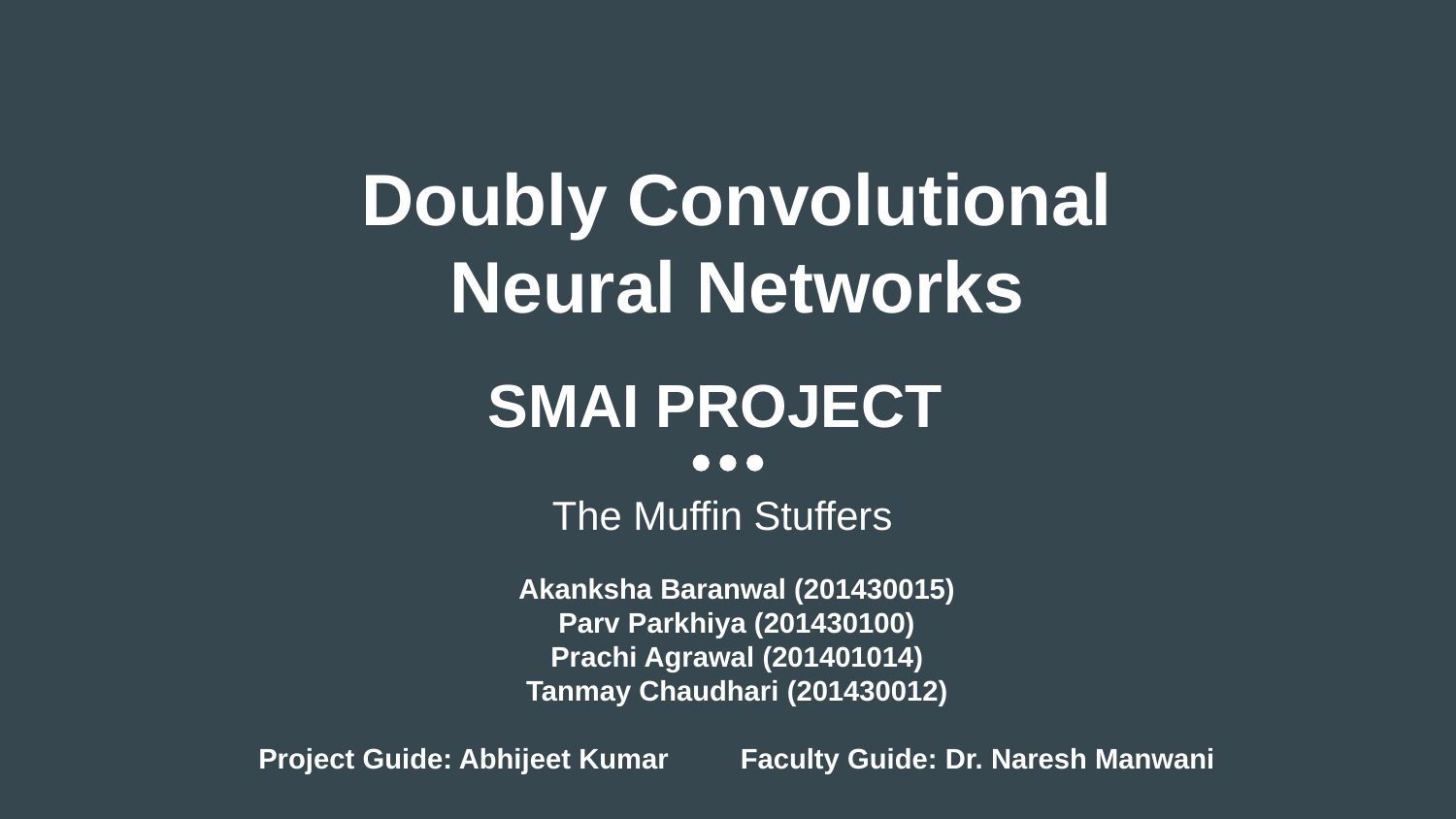

# Doubly Convolutional Neural Networks
SMAI PROJECT
The Muffin Stuffers
Akanksha Baranwal (201430015)
Parv Parkhiya (201430100)
Prachi Agrawal (201401014)
Tanmay Chaudhari (201430012)

Project Guide: Abhijeet Kumar         Faculty Guide: Dr. Naresh Manwani